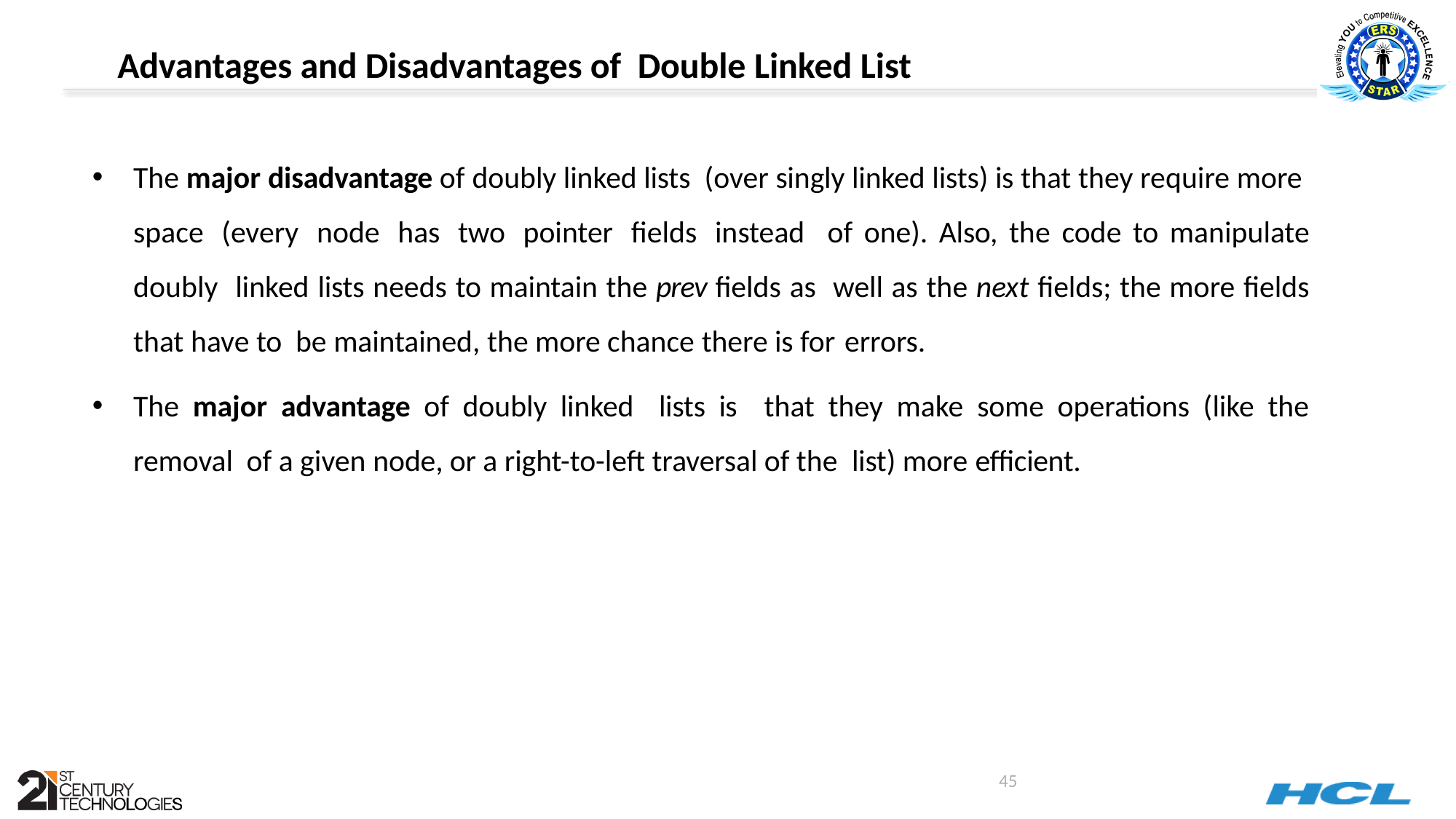

# Advantages and Disadvantages of  Double Linked List
The major disadvantage of doubly linked lists  (over singly linked lists) is that they require more  space (every node has two pointer fields instead  of one). Also, the code to manipulate doubly  linked lists needs to maintain the prev fields as  well as the next fields; the more fields that have to  be maintained, the more chance there is for errors.
The major advantage of doubly linked lists is  that they make some operations (like the removal  of a given node, or a right-to-left traversal of the  list) more efficient.
45